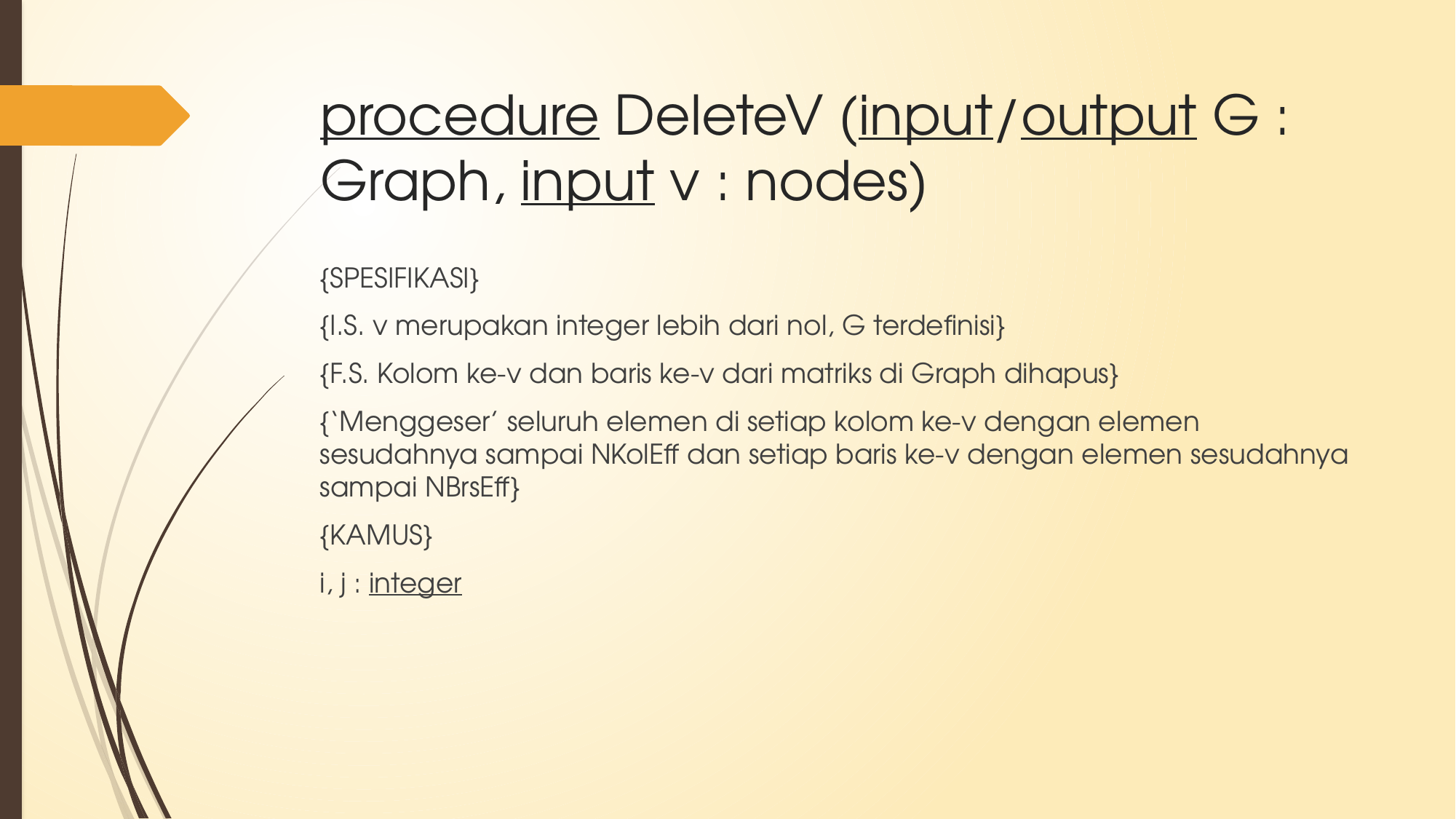

# procedure DeleteV (input/output G : Graph, input v : nodes)
{SPESIFIKASI}
{I.S. v merupakan integer lebih dari nol, G terdefinisi}
{F.S. Kolom ke-v dan baris ke-v dari matriks di Graph dihapus}
{‘Menggeser’ seluruh elemen di setiap kolom ke-v dengan elemen sesudahnya sampai NKolEff dan setiap baris ke-v dengan elemen sesudahnya sampai NBrsEff}
{KAMUS}
i, j : integer